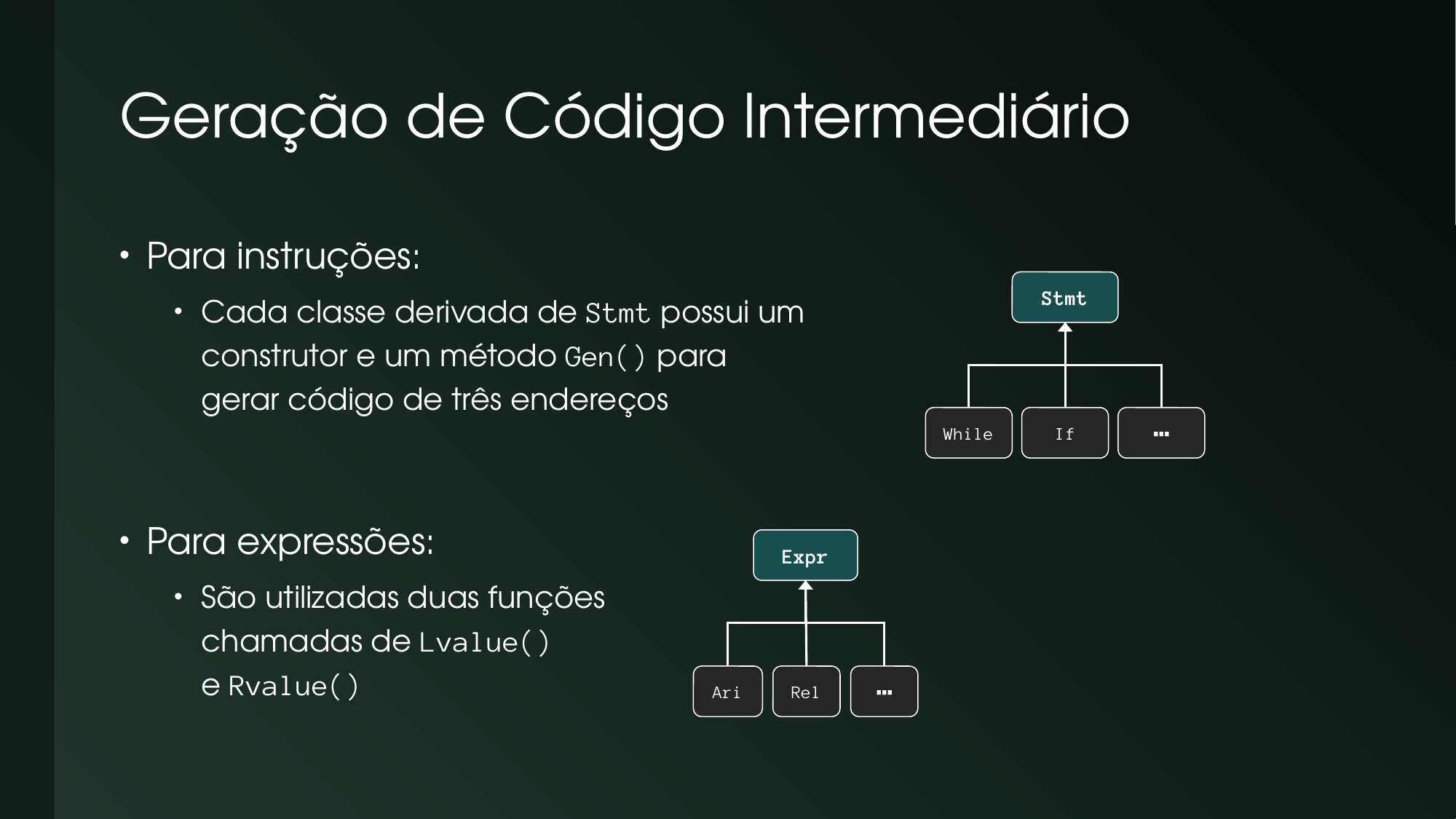

# Geração de Código Intermediário
Para instruções:
Cada classe derivada de Stmt possui um
construtor e um método Gen() para
gerar código de três endereços

Para expressões:
São utilizadas duas funções
chamadas de Lvalue()
e Rvalue()

Stmt
While
If
┅
Expr
Ari
Rel
┅